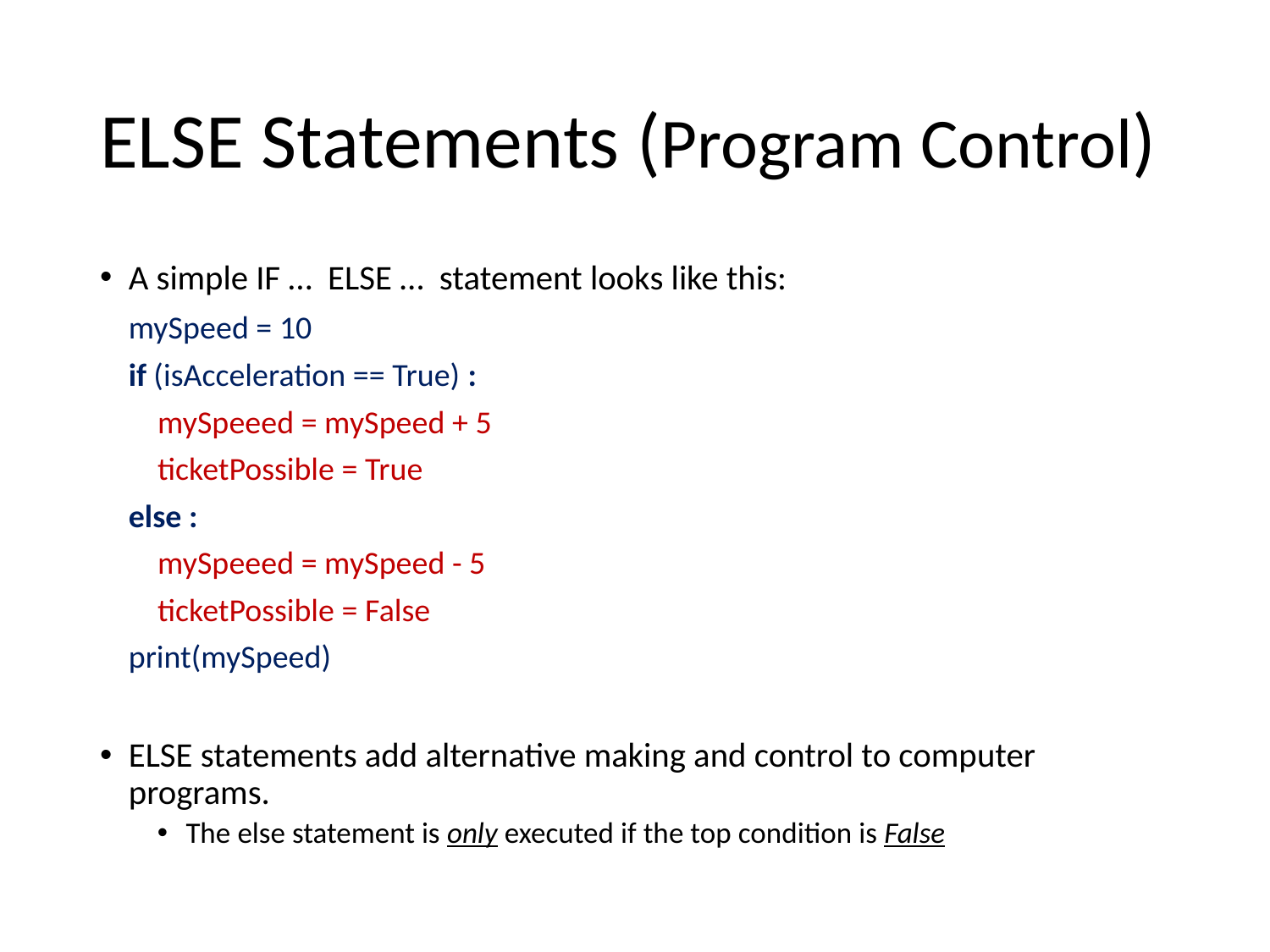

# ELSE Statements (Program Control)
A simple IF …  ELSE …  statement looks like this:
		mySpeed = 10
		if (isAcceleration == True) :
		    mySpeeed = mySpeed + 5
		    ticketPossible = True
		else :
		    mySpeeed = mySpeed - 5
		    ticketPossible = False
		print(mySpeed)

ELSE statements add alternative making and control to computer programs.
The else statement is only executed if the top condition is False